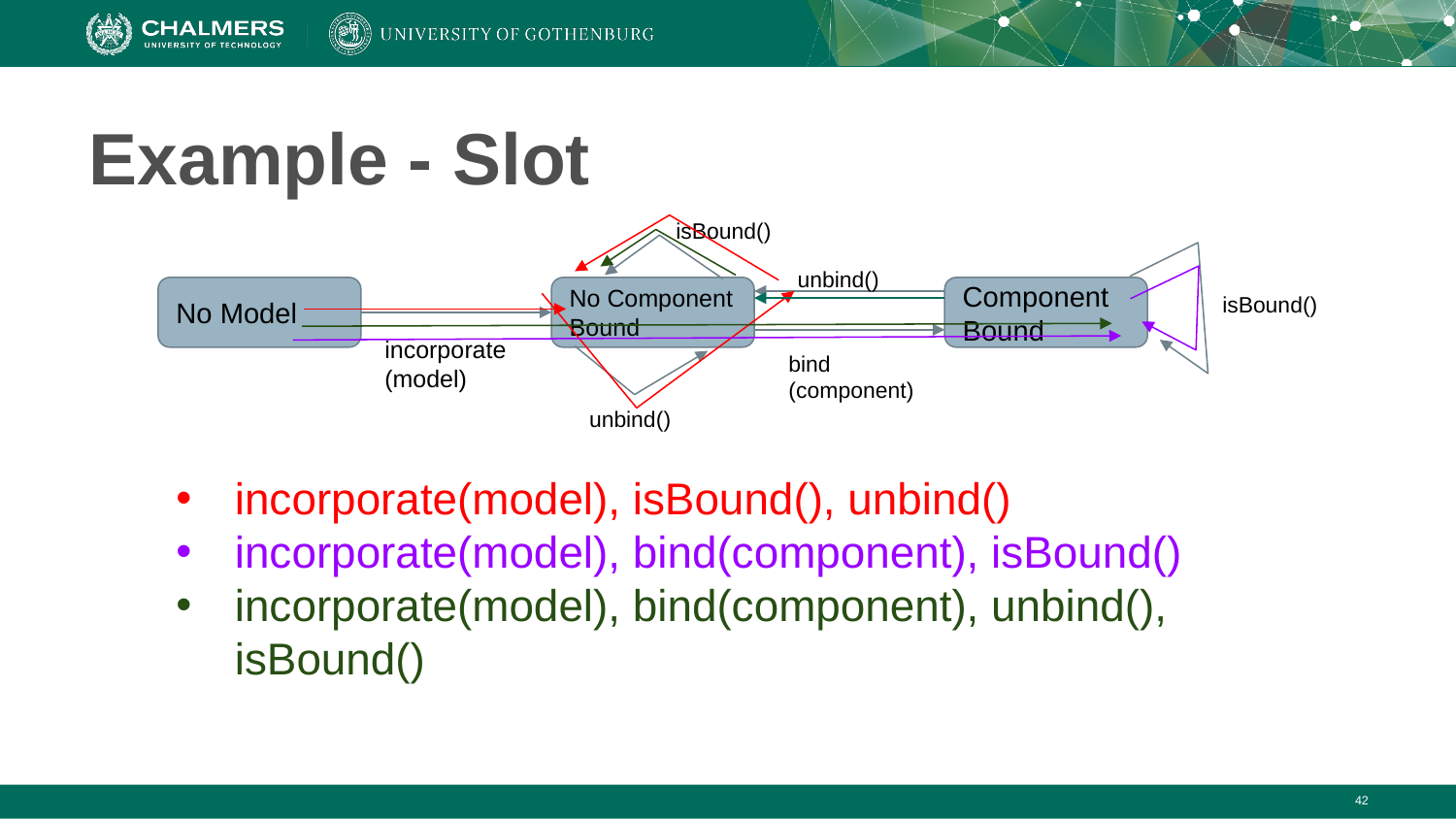

# Example - Slot
isBound()

unbind()

No Model
No Component Bound
Component Bound
isBound()

incorporate (model)
bind (component)

unbind()
incorporate(model), isBound(), unbind()
incorporate(model), bind(component), isBound()
incorporate(model), bind(component), unbind(), isBound()
42